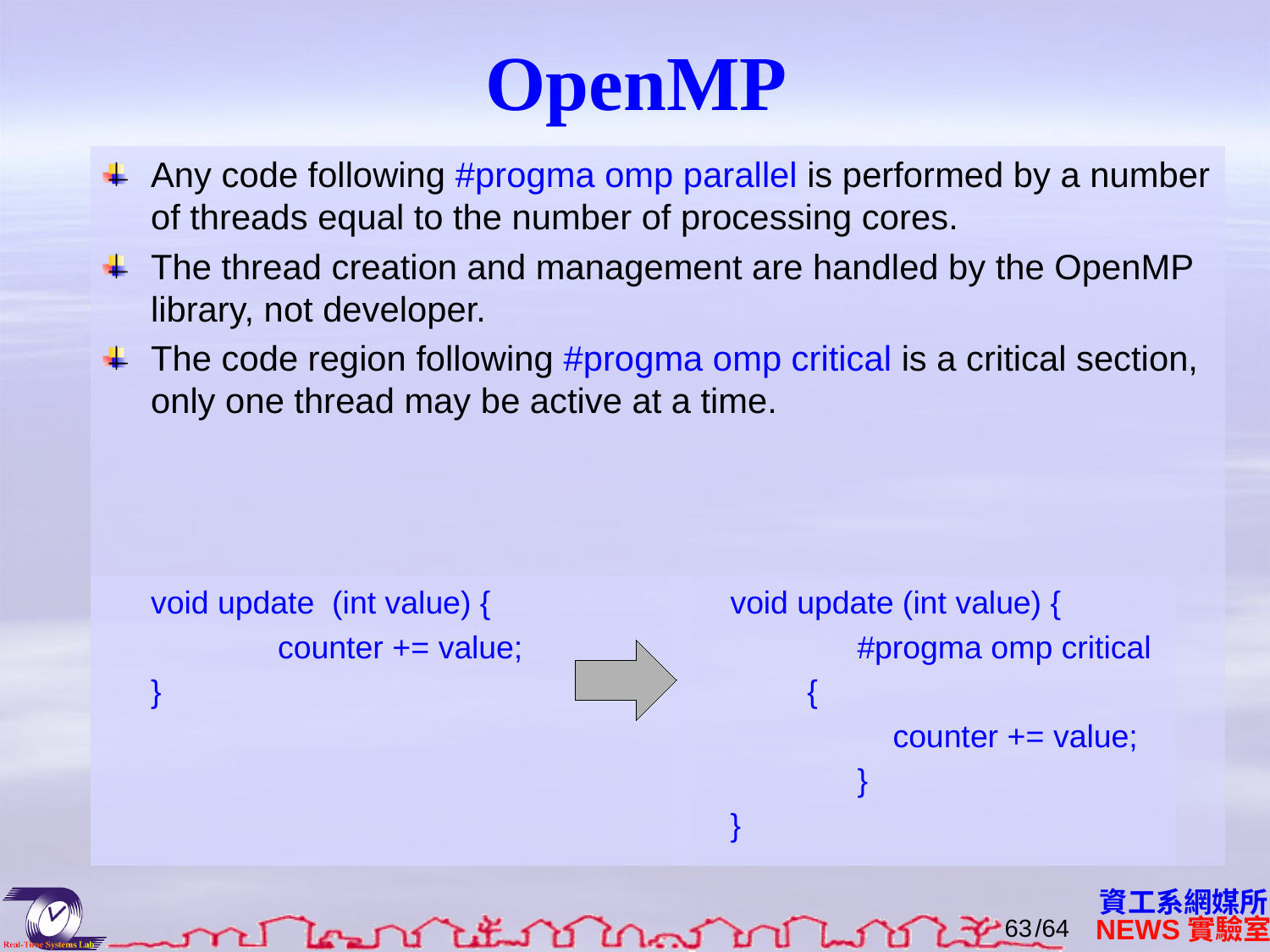

# OpenMP
Any code following #progma omp parallel is performed by a number of threads equal to the number of processing cores.
The thread creation and management are handled by the OpenMP library, not developer.
The code region following #progma omp critical is a critical section, only one thread may be active at a time.

	void update  (int value) {
		counter += value;
	}
	void update (int value) {
		#progma omp critical
              {
		    counter += value;
		}
	}

63
/64